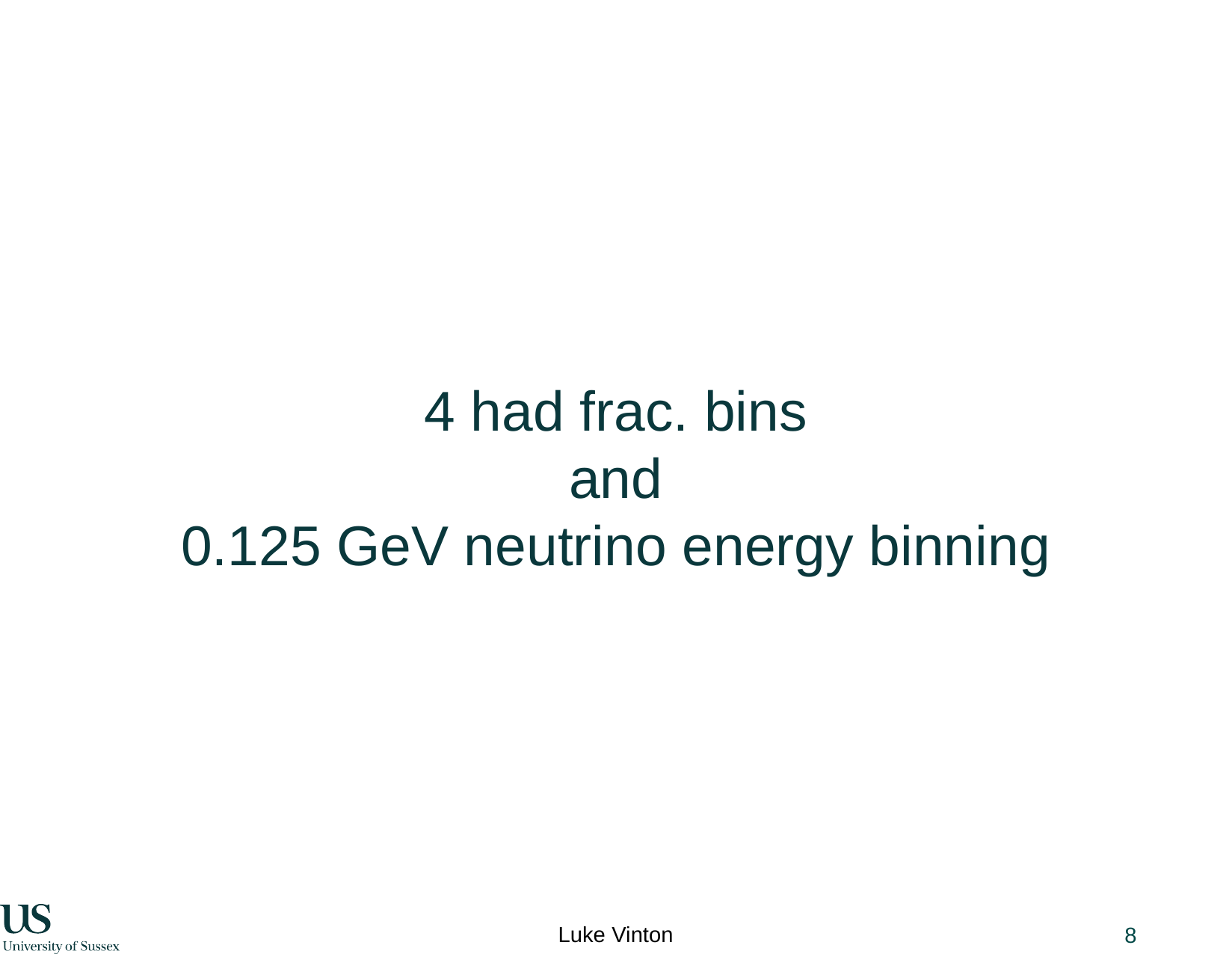

# 4 had frac. bins and 0.125 GeV neutrino energy binning